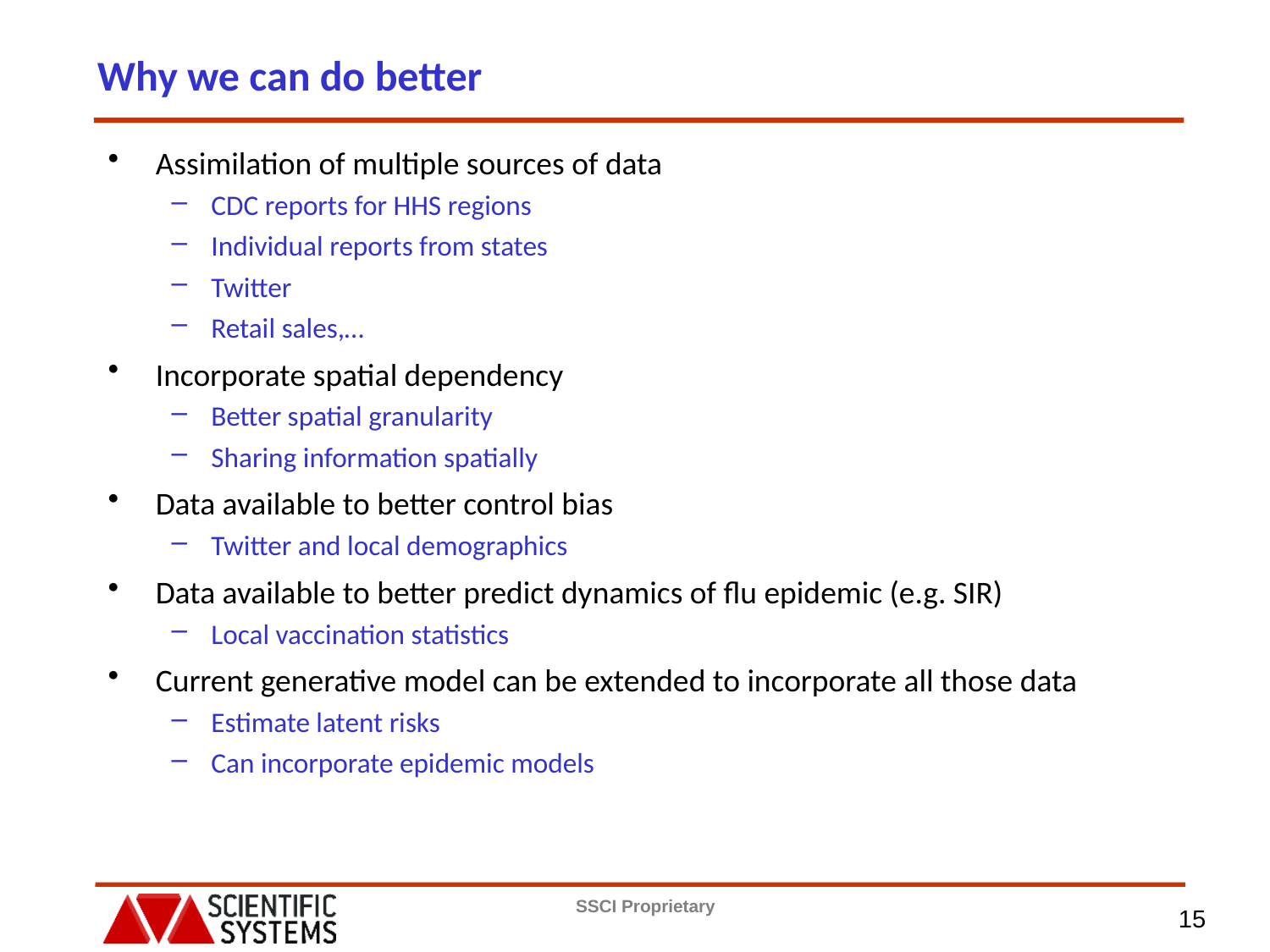

# Why we can do better
Assimilation of multiple sources of data
CDC reports for HHS regions
Individual reports from states
Twitter
Retail sales,…
Incorporate spatial dependency
Better spatial granularity
Sharing information spatially
Data available to better control bias
Twitter and local demographics
Data available to better predict dynamics of flu epidemic (e.g. SIR)
Local vaccination statistics
Current generative model can be extended to incorporate all those data
Estimate latent risks
Can incorporate epidemic models
15